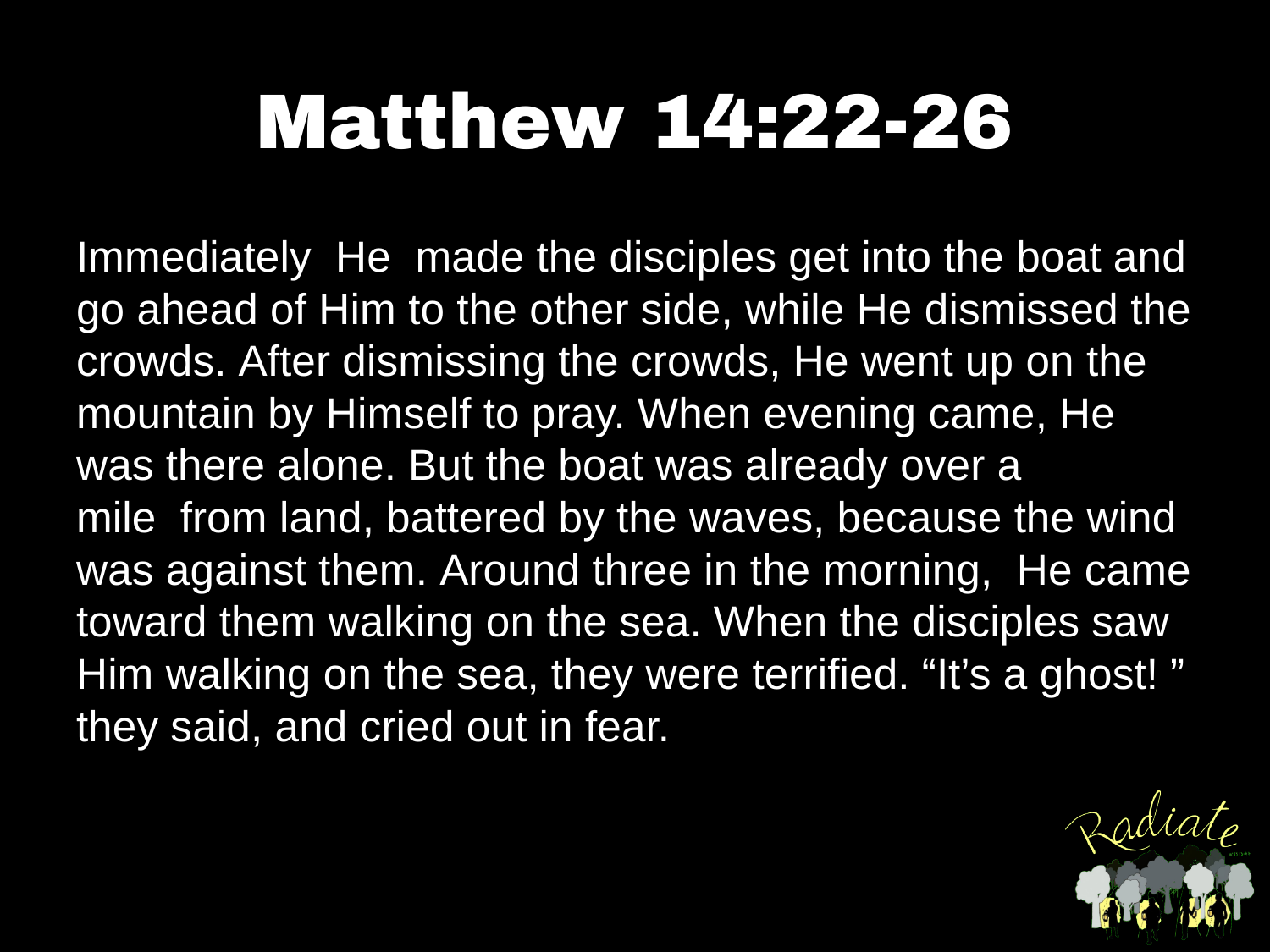

# Matthew 14:22-26
Immediately  He  made the disciples get into the boat and go ahead of Him to the other side, while He dismissed the crowds. After dismissing the crowds, He went up on the mountain by Himself to pray. When evening came, He was there alone. But the boat was already over a mile  from land, battered by the waves, because the wind was against them. Around three in the morning,  He came toward them walking on the sea. When the disciples saw Him walking on the sea, they were terrified. “It’s a ghost! ” they said, and cried out in fear.